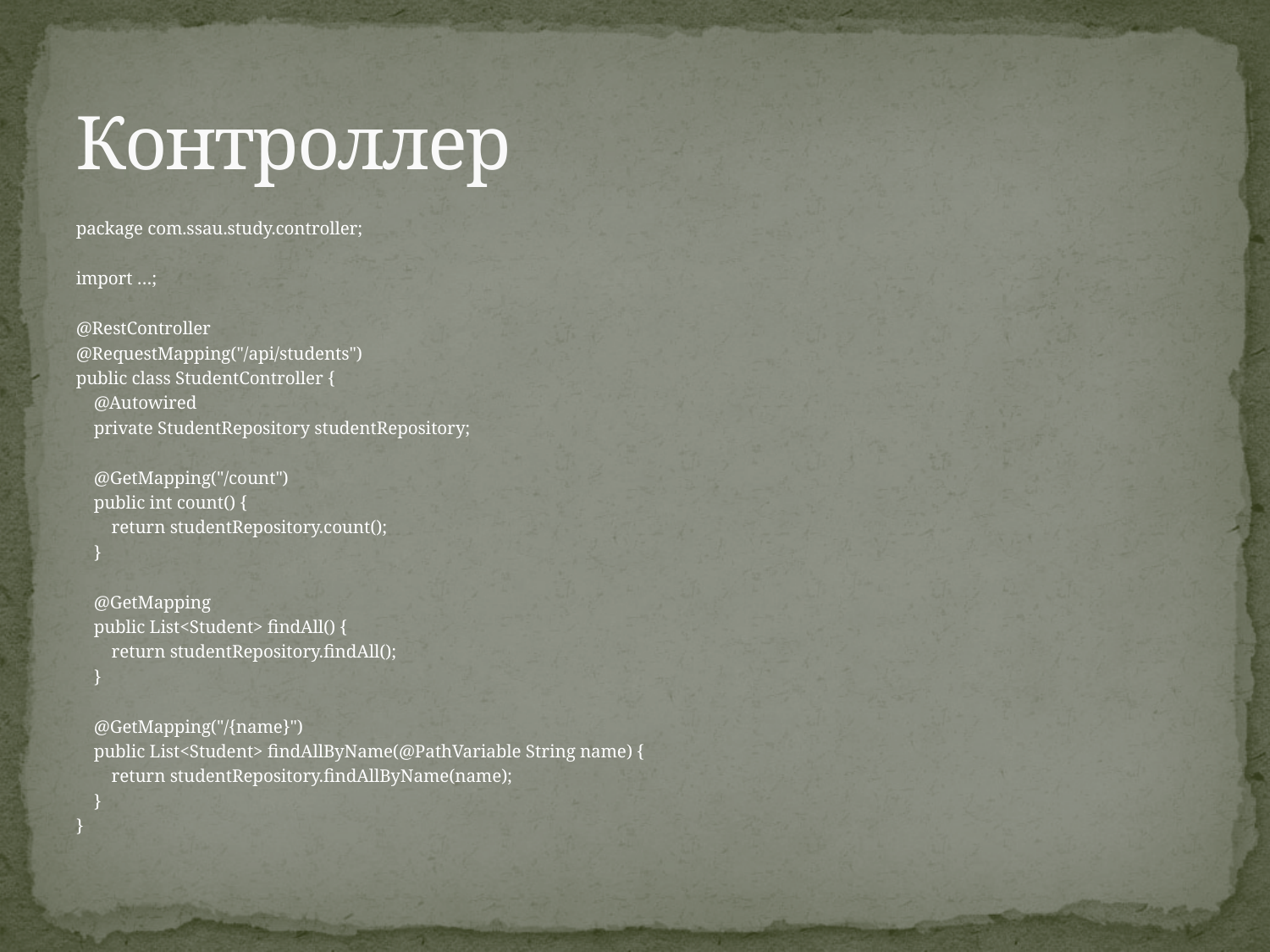

# Контроллер
package com.ssau.study.controller;

import …;

@RestController
@RequestMapping("/api/students")
public class StudentController {
    @Autowired
    private StudentRepository studentRepository;

    @GetMapping("/count")
    public int count() {
        return studentRepository.count();
    }

    @GetMapping
    public List<Student> findAll() {
        return studentRepository.findAll();
    }

    @GetMapping("/{name}")
    public List<Student> findAllByName(@PathVariable String name) {
        return studentRepository.findAllByName(name);
    }
}